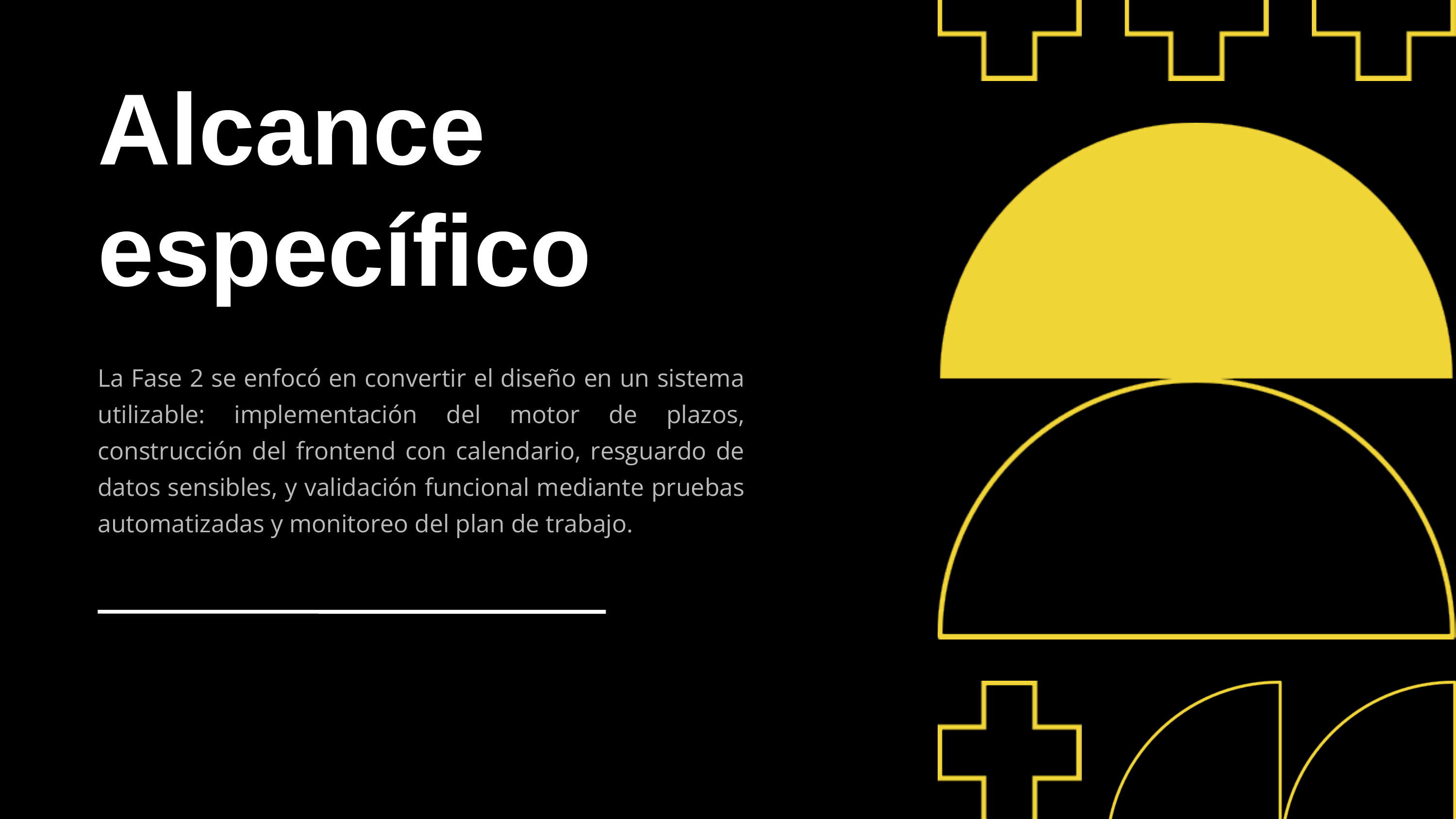

Alcance específico
La Fase 2 se enfocó en convertir el diseño en un sistema utilizable: implementación del motor de plazos, construcción del frontend con calendario, resguardo de datos sensibles, y validación funcional mediante pruebas automatizadas y monitoreo del plan de trabajo.